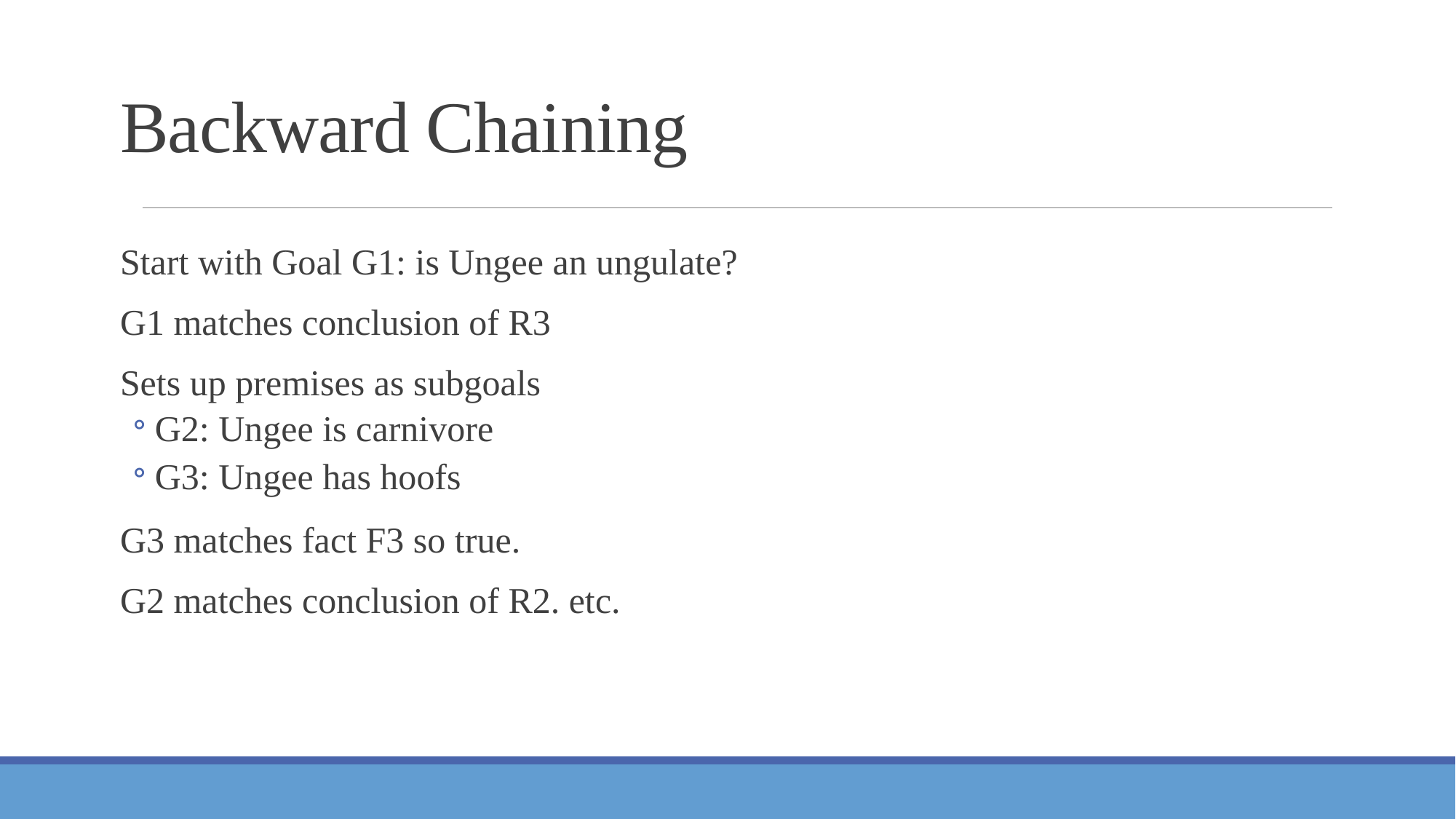

# Backward Chaining

Start with Goal G1: is Ungee an ungulate?
G1 matches conclusion of R3
Sets up premises as subgoals
G2: Ungee is carnivore
G3: Ungee has hoofs
G3 matches fact F3 so true.
G2 matches conclusion of R2. etc.